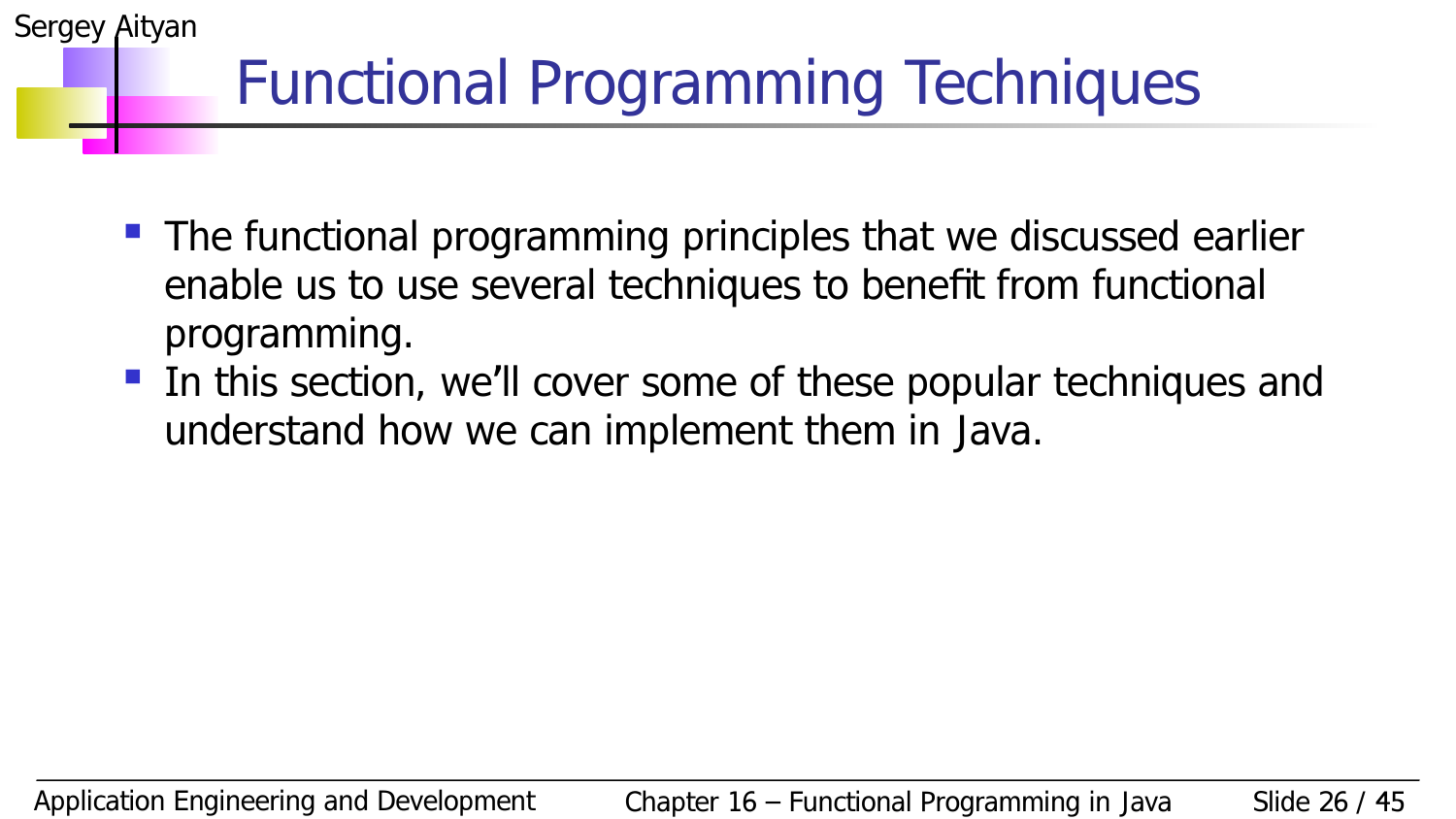

# Functional Programming Techniques
The functional programming principles that we discussed earlier enable us to use several techniques to benefit from functional programming.
In this section, we’ll cover some of these popular techniques and understand how we can implement them in Java.